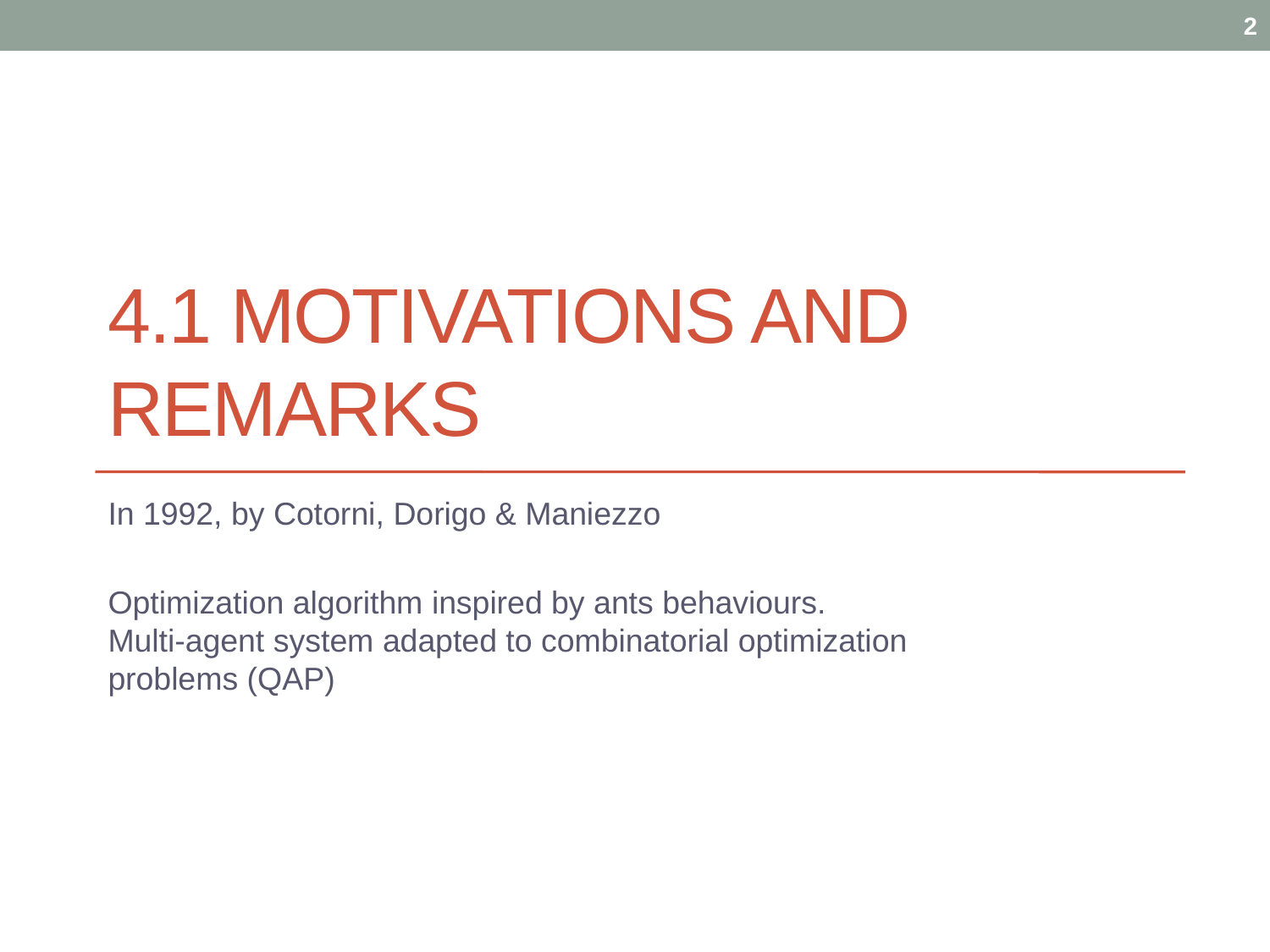

2
# 4.1 Motivations and remarks
In 1992, by Cotorni, Dorigo & Maniezzo

Optimization algorithm inspired by ants behaviours.
Multi-agent system adapted to combinatorial optimization problems (QAP)